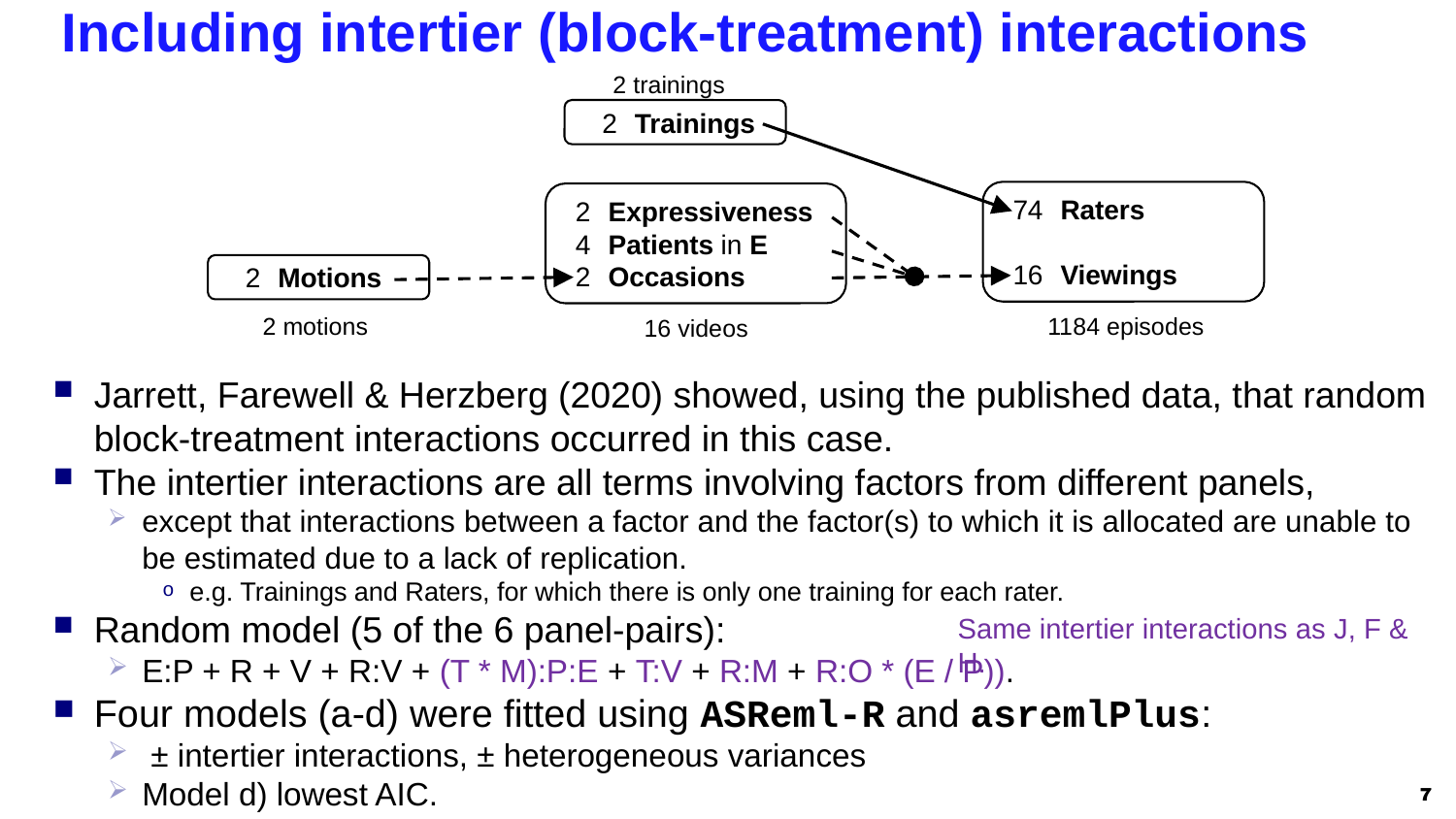

# Including intertier (block-treatment) interactions
2 trainings
2	Trainings

74	Raters

16	Viewings
1184 episodes
2	Expressiveness
4	Patients in E
2	Occasions
16 videos

2	Motions
2 motions

Jarrett, Farewell & Herzberg (2020) showed, using the published data, that random block-treatment interactions occurred in this case.
The intertier interactions are all terms involving factors from different panels,
except that interactions between a factor and the factor(s) to which it is allocated are unable to be estimated due to a lack of replication.
e.g. Trainings and Raters, for which there is only one training for each rater.
Random model (5 of the 6 panel-pairs):
E:P + R + V + R:V + (T * M):P:E + T:V + R:M + R:O * (E / P)).
Four models (a-d) were fitted using ASReml-R and asremlPlus:
 ± intertier interactions, ± heterogeneous variances
Model d) lowest AIC.
Same intertier interactions as J, F & H.
7